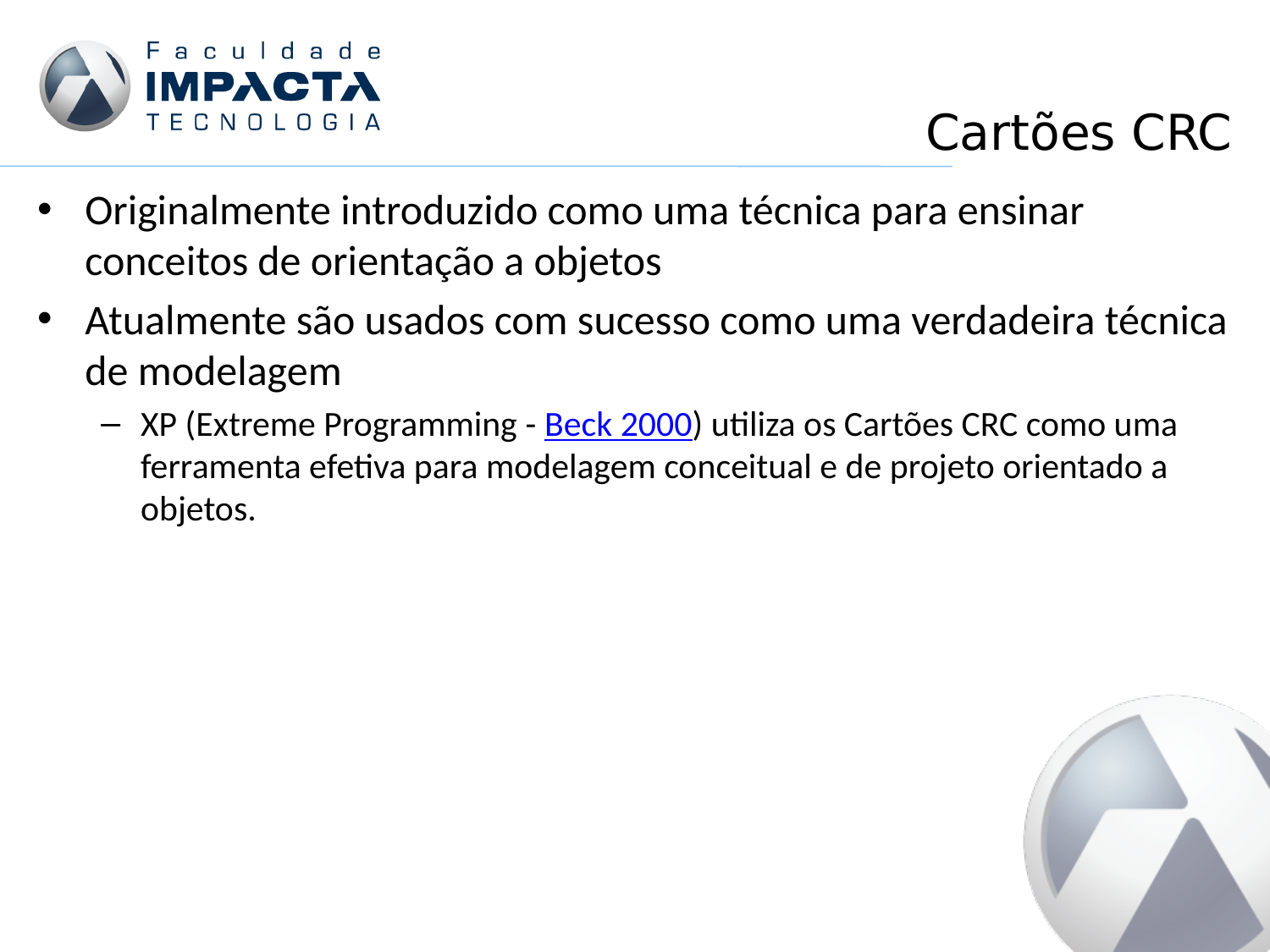

# Cartões CRC
Originalmente introduzido como uma técnica para ensinar conceitos de orientação a objetos
Atualmente são usados com sucesso como uma verdadeira técnica de modelagem
XP (Extreme Programming - Beck 2000) utiliza os Cartões CRC como uma ferramenta efetiva para modelagem conceitual e de projeto orientado a objetos.